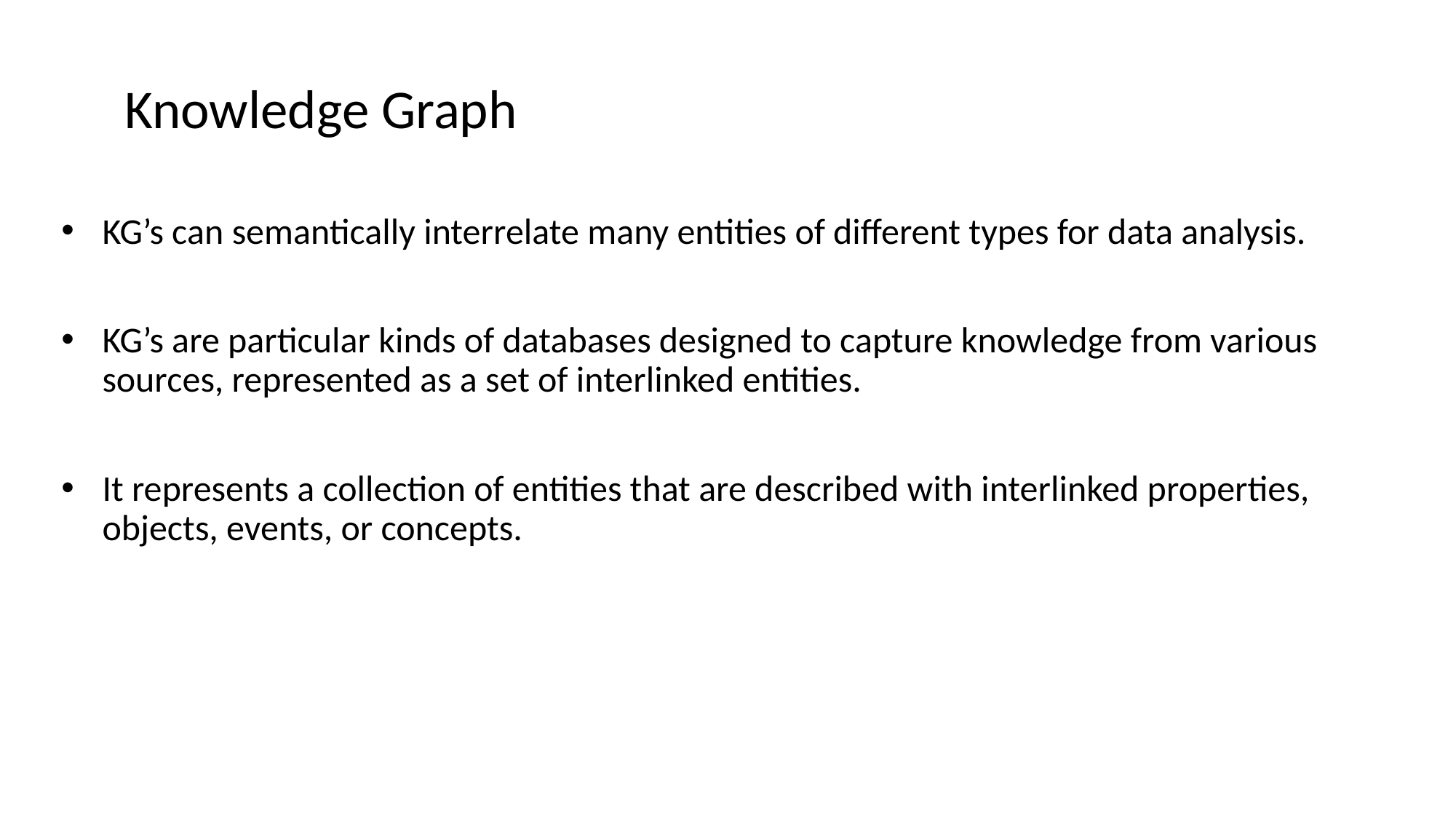

# Knowledge Graph
KG’s can semantically interrelate many entities of different types for data analysis.

KG’s are particular kinds of databases designed to capture knowledge from various sources, represented as a set of interlinked entities.

It represents a collection of entities that are described with interlinked properties, objects, events, or concepts.